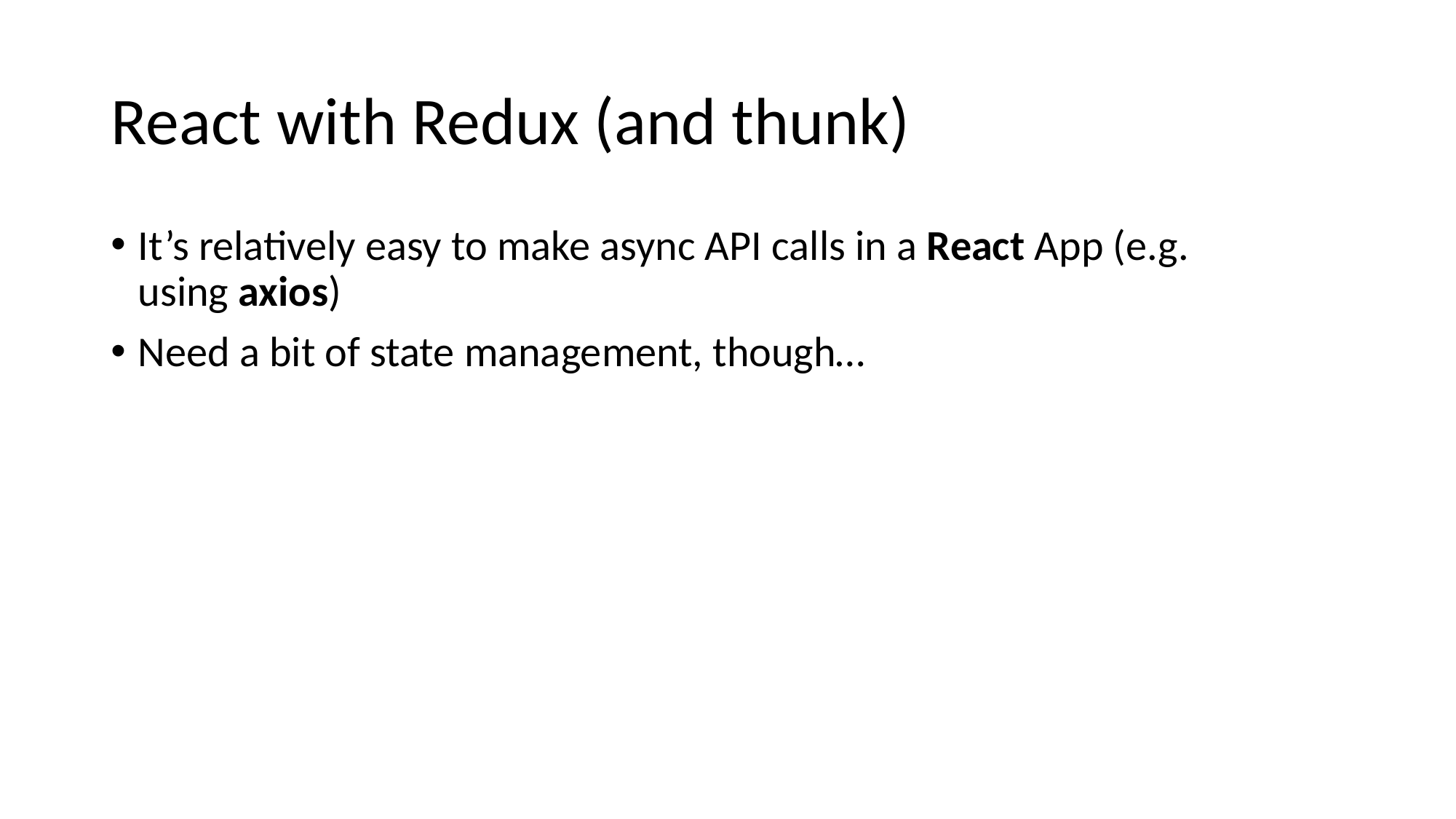

# React with Redux (and thunk)
It’s relatively easy to make async API calls in a React App (e.g. using axios)
Need a bit of state management, though…